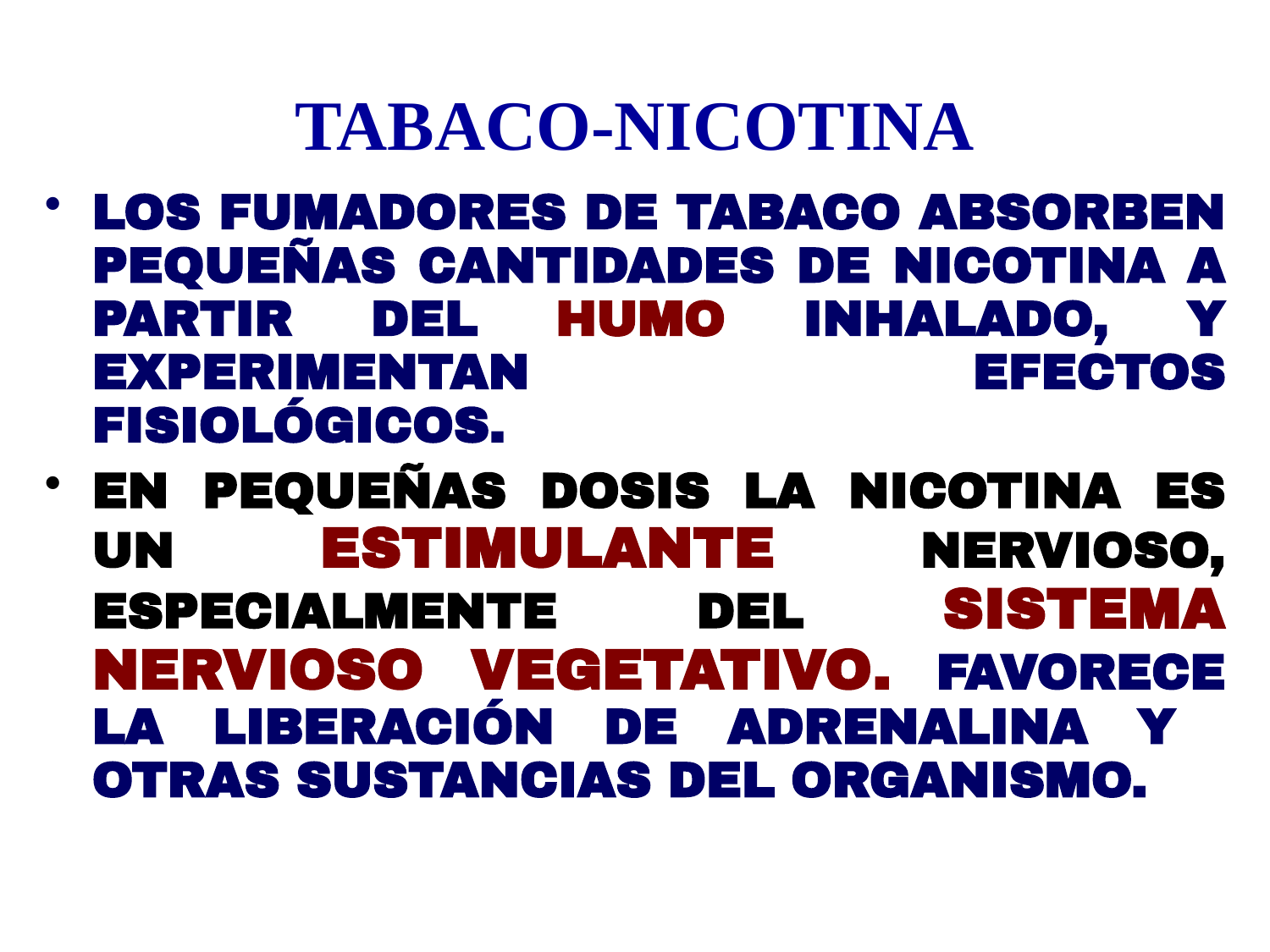

# TABACO-NICOTINA
LOS FUMADORES DE TABACO ABSORBEN PEQUEÑAS CANTIDADES DE NICOTINA A PARTIR DEL HUMO INHALADO, Y EXPERIMENTAN EFECTOS FISIOLÓGICOS.
EN PEQUEÑAS DOSIS LA NICOTINA ES UN ESTIMULANTE NERVIOSO, ESPECIALMENTE DEL SISTEMA NERVIOSO VEGETATIVO. FAVORECE LA LIBERACIÓN DE ADRENALINA Y  OTRAS SUSTANCIAS DEL ORGANISMO.